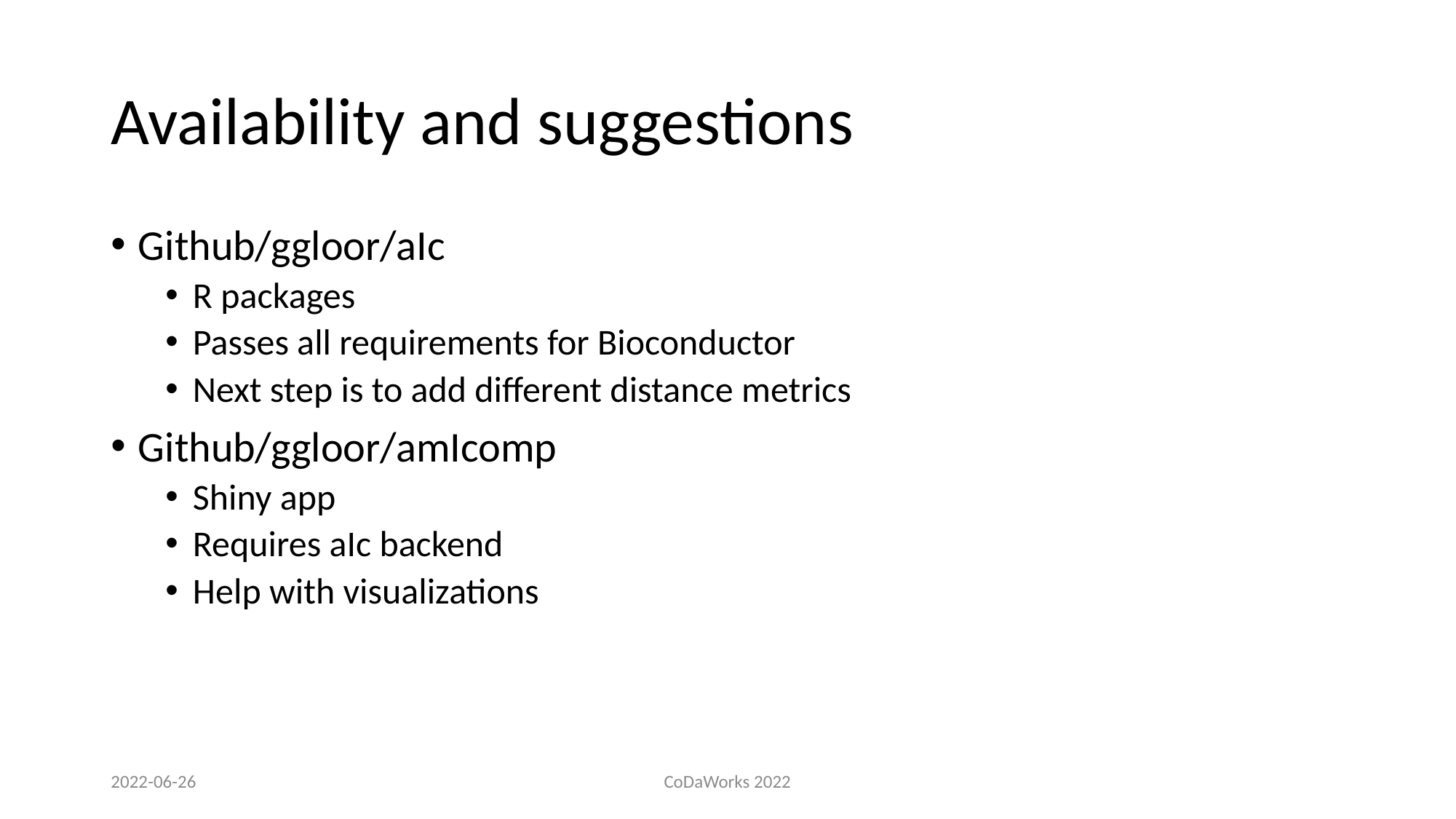

# Availability and suggestions
Github/ggloor/aIc
R packages
Passes all requirements for Bioconductor
Next step is to add different distance metrics
Github/ggloor/amIcomp
Shiny app
Requires aIc backend
Help with visualizations
2022-06-26
CoDaWorks 2022